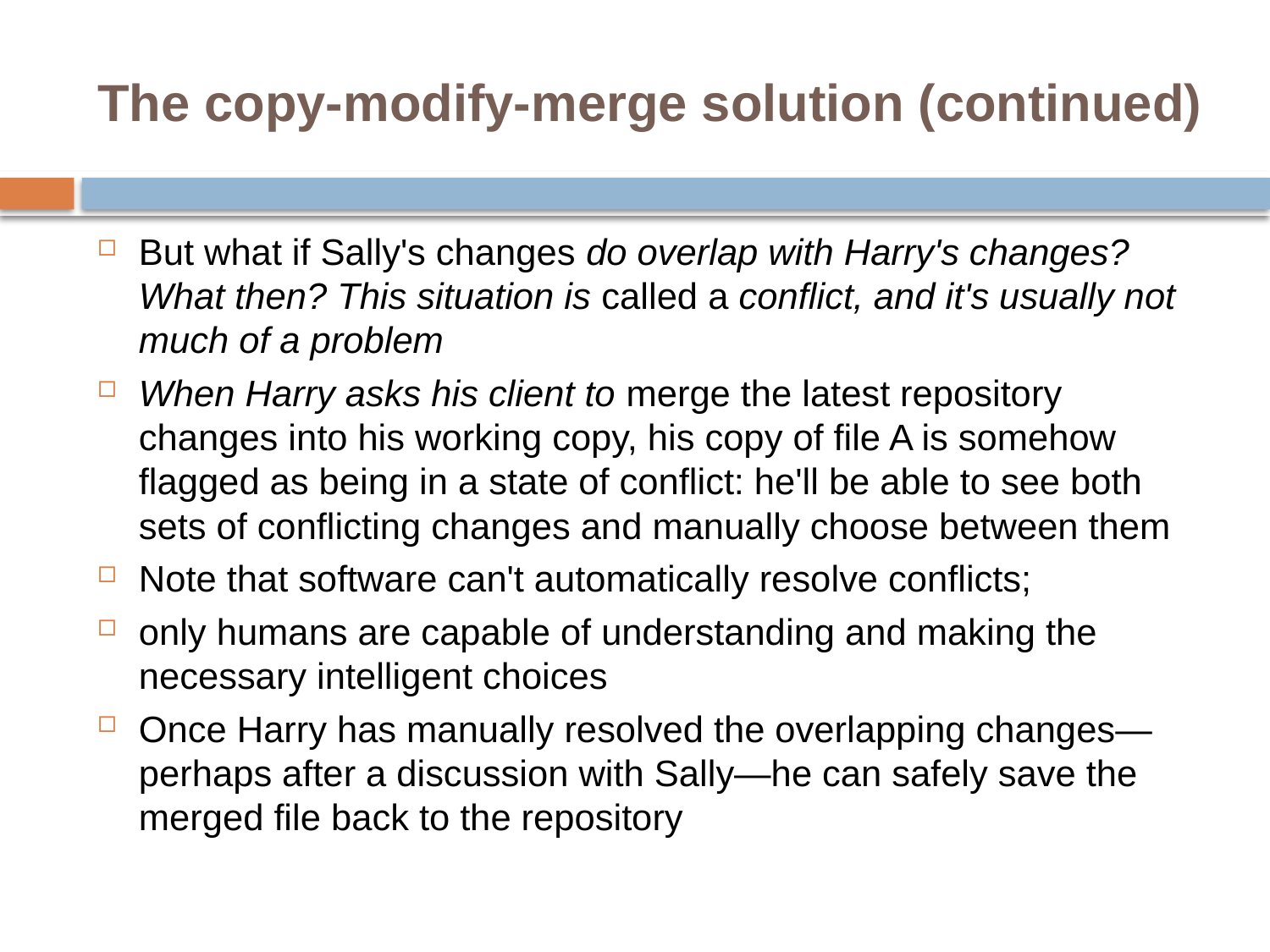

# The copy-modify-merge solution (continued)
But what if Sally's changes do overlap with Harry's changes? What then? This situation is called a conflict, and it's usually not much of a problem
When Harry asks his client to merge the latest repository changes into his working copy, his copy of file A is somehow flagged as being in a state of conflict: he'll be able to see both sets of conflicting changes and manually choose between them
Note that software can't automatically resolve conflicts;
only humans are capable of understanding and making the necessary intelligent choices
Once Harry has manually resolved the overlapping changes—perhaps after a discussion with Sally—he can safely save the merged file back to the repository